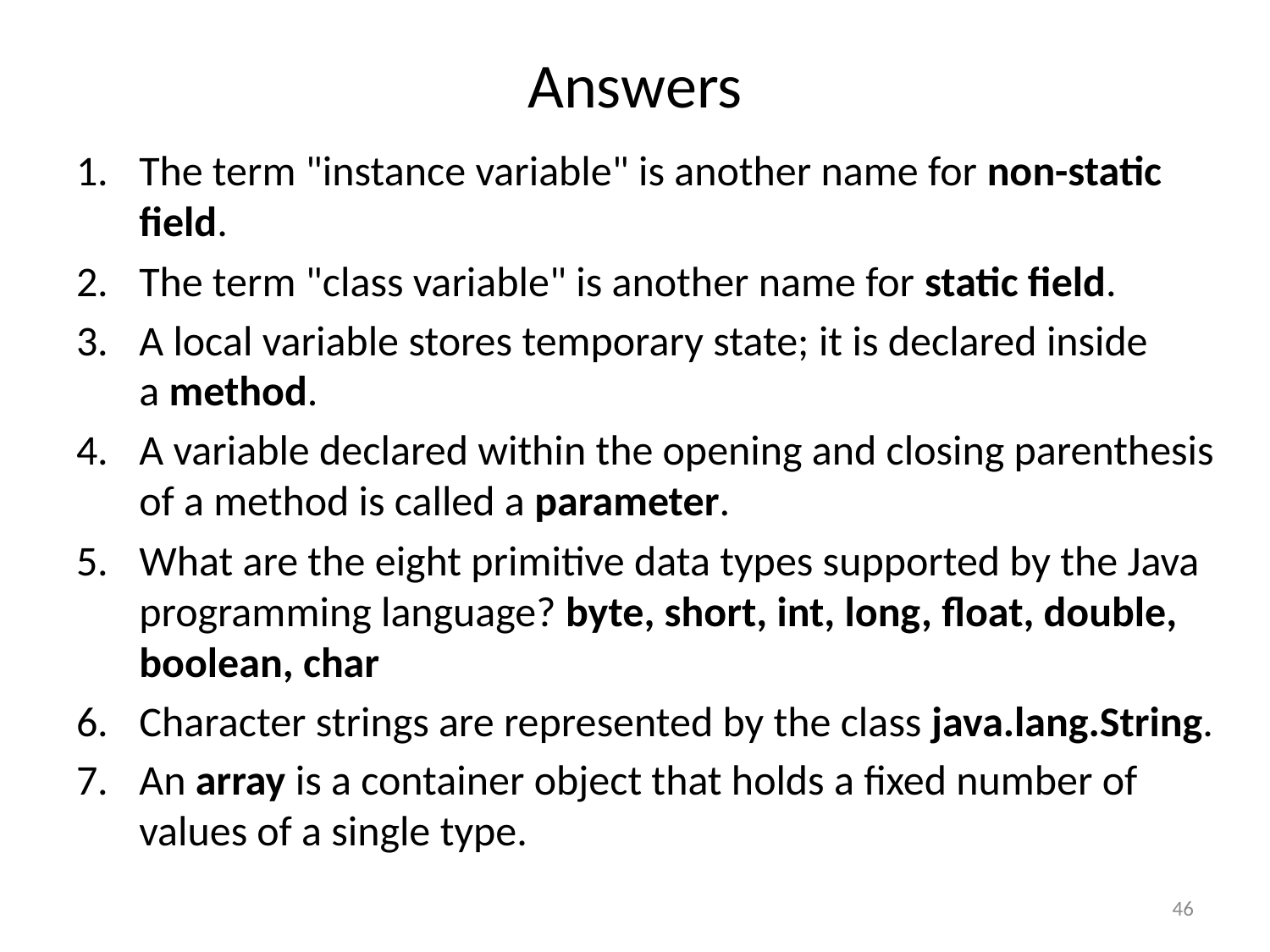

# Answers
The term "instance variable" is another name for non-static field.
The term "class variable" is another name for static field.
A local variable stores temporary state; it is declared inside a method.
A variable declared within the opening and closing parenthesis of a method is called a parameter.
What are the eight primitive data types supported by the Java programming language? byte, short, int, long, float, double, boolean, char
Character strings are represented by the class java.lang.String.
An array is a container object that holds a fixed number of values of a single type.

46